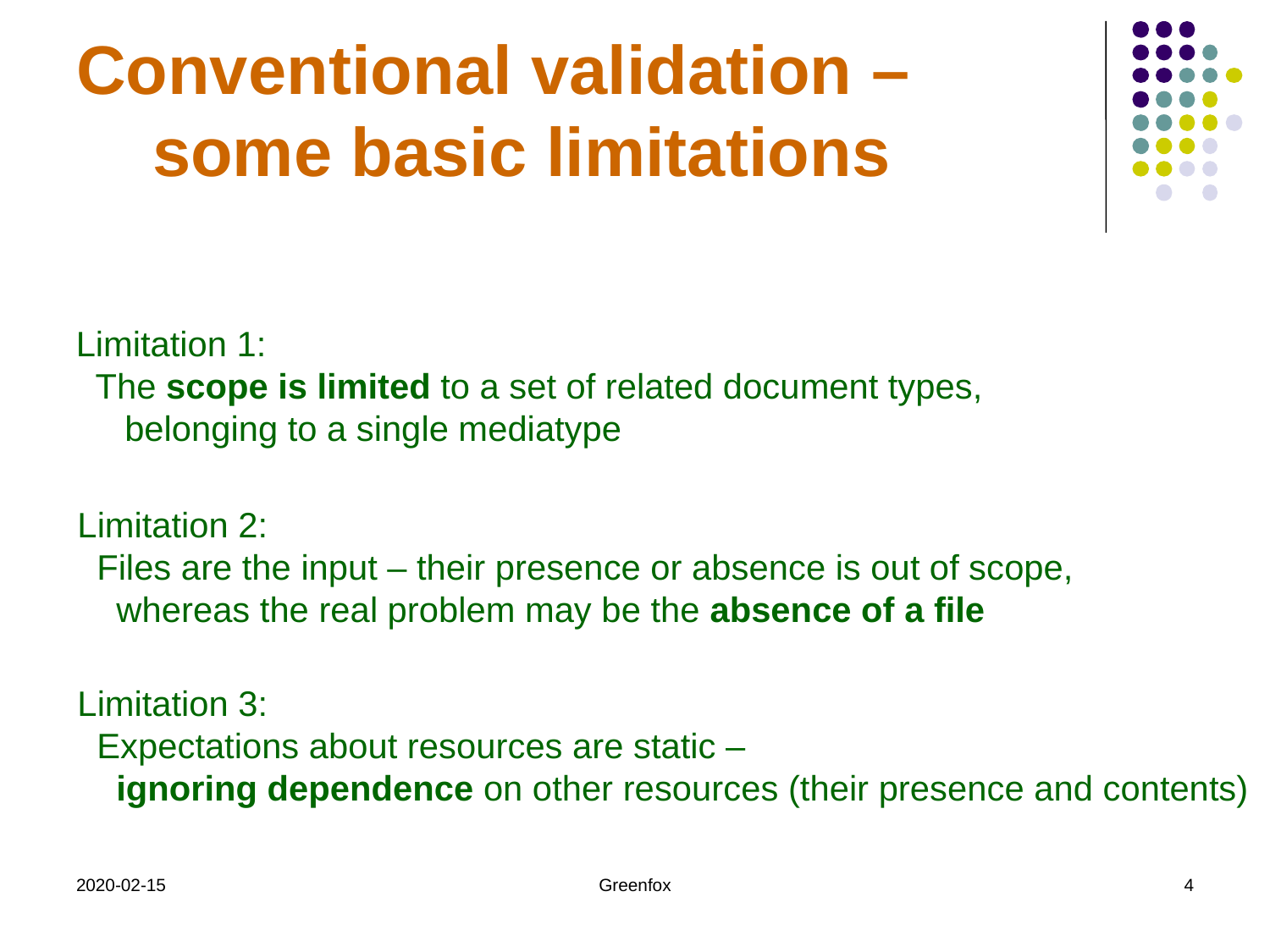

# Conventional validation – some basic limitations
Limitation 1:
  The scope is limited to a set of related document types,
     belonging to a single mediatype
Limitation 2:
  Files are the input – their presence or absence is out of scope,
    whereas the real problem may be the absence of a file
Limitation 3:
  Expectations about resources are static –
    ignoring dependence on other resources (their presence and contents)
2020-02-15
Greenfox
4